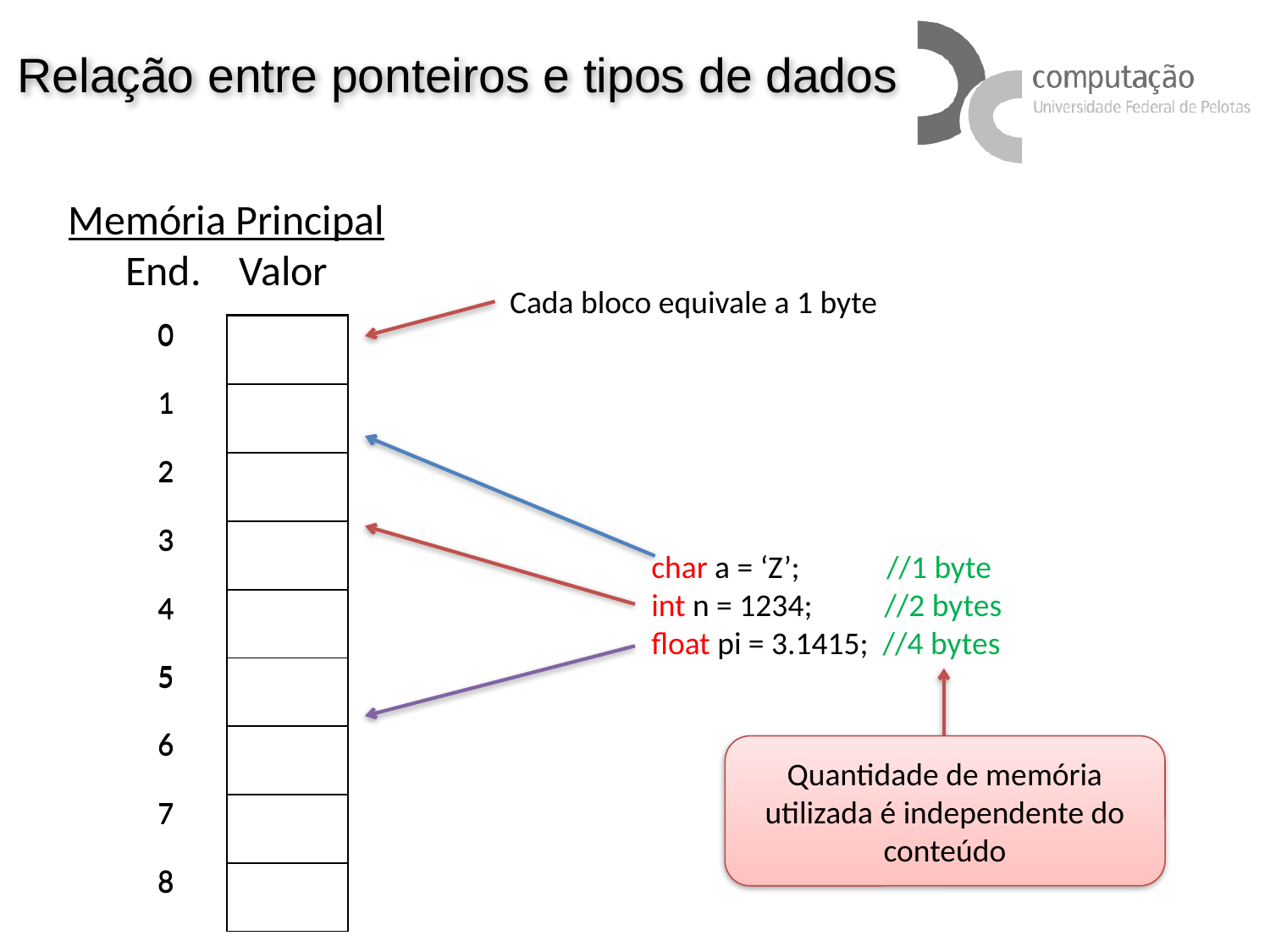

# Relação entre ponteiros e tipos de dados
Memória Principal
      End.    Valor
Cada bloco equivale a 1 byte
| 0 |  |
| --- | --- |
| 1 |  |
| 2 |  |
| 3 |  |
| 4 |  |
| 5 |  |
| 6 |  |
| 7 |  |
| 8 |  |
| 0 |  |
| --- | --- |
| 1 |  |
| 2 |  |
| 3 |  |
| 4 |  |
| 5 |  |
| 6 |  |
| 7 |  |
| 8 |  |
char a = ‘Z’;            //1 byte
int n = 1234;          //2 bytes
float pi = 3.1415;  //4 bytes
Quantidade de memória utilizada é independente do conteúdo